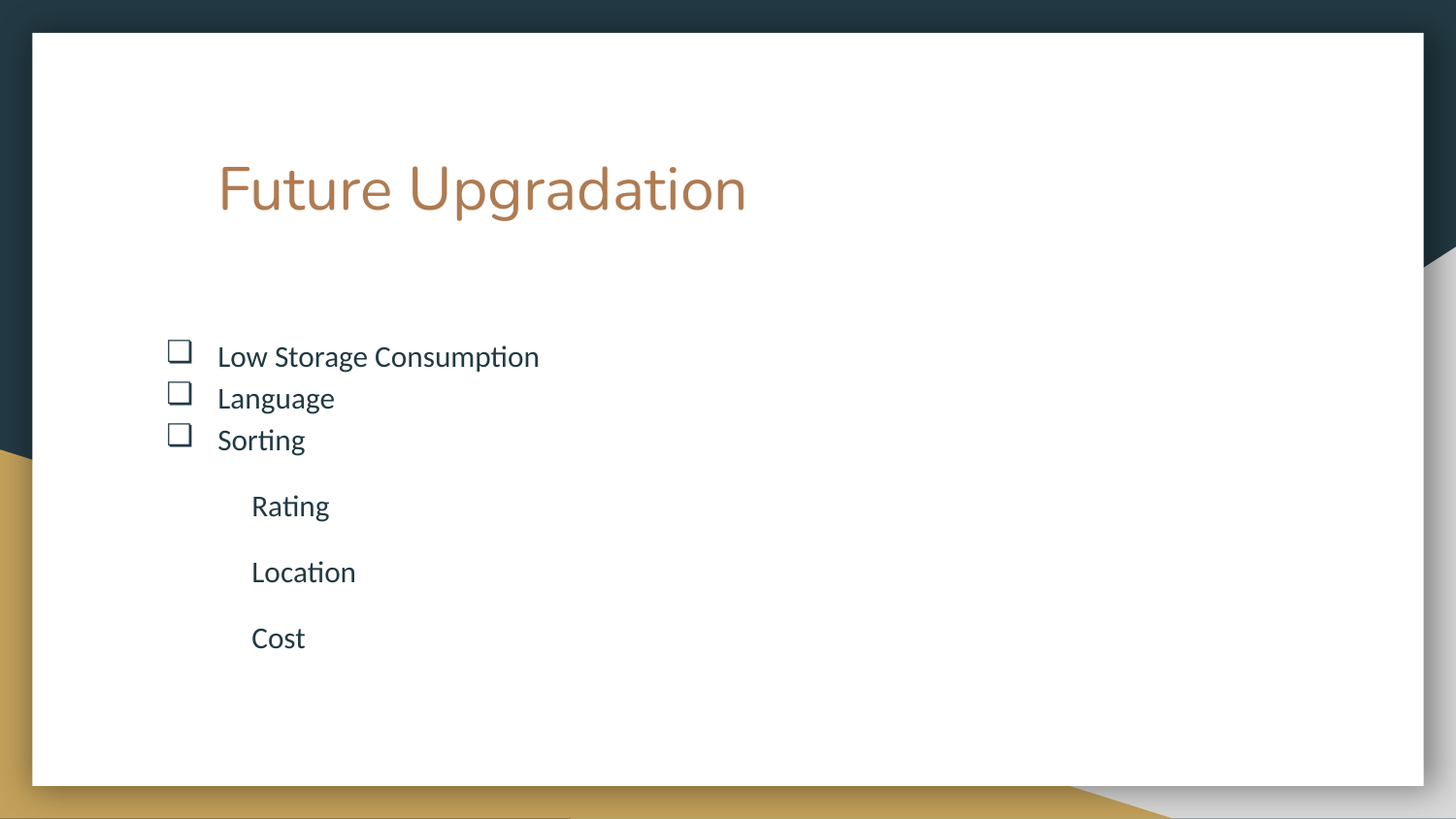

# Future Upgradation
Low Storage Consumption
Language
Sorting
     Rating
     Location
     Cost